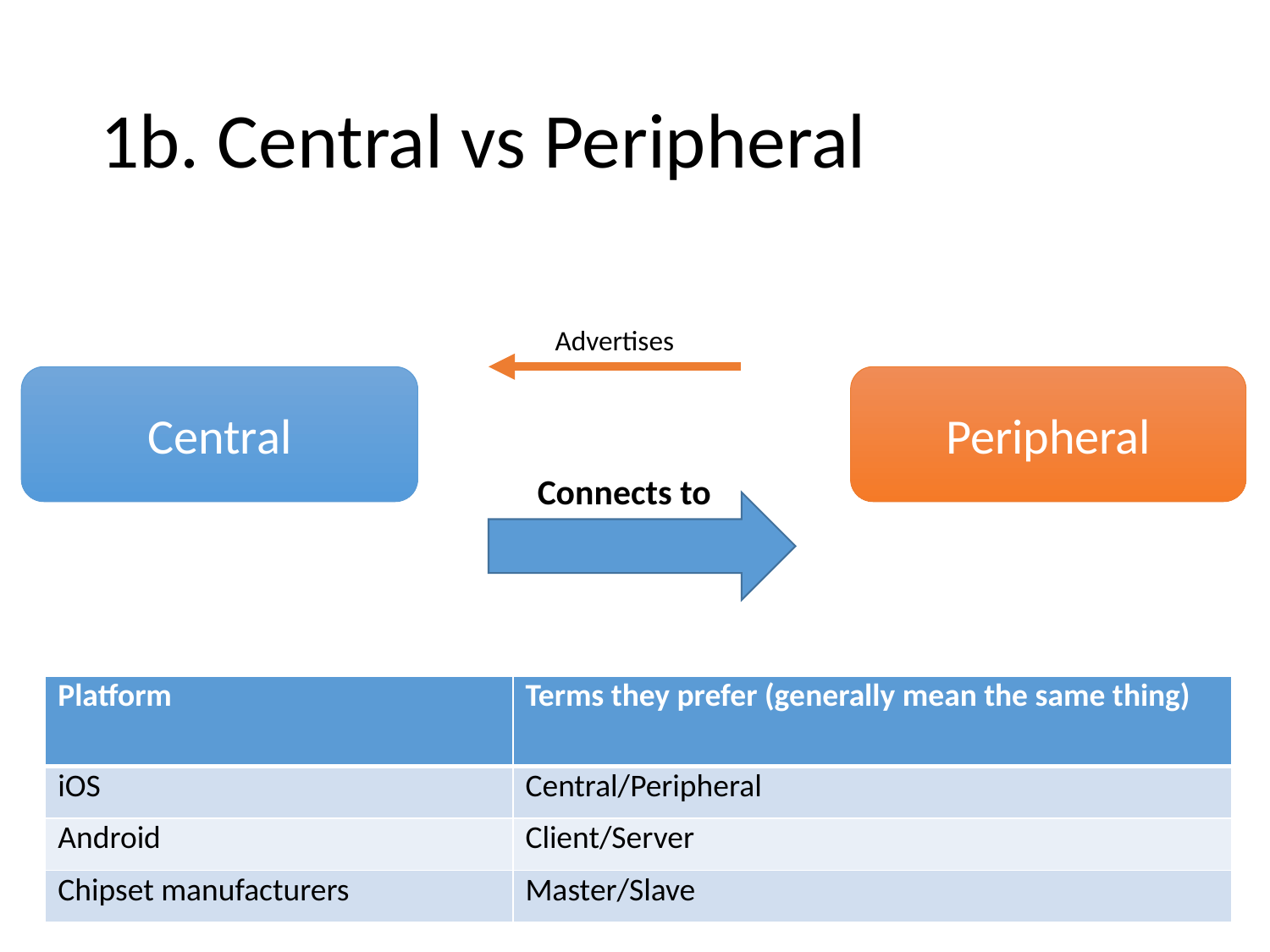

# 1b. Central vs Peripheral
Advertises
Central
Peripheral
Connects to

| Platform | Terms they prefer (generally mean the same thing) |
| --- | --- |
| iOS | Central/Peripheral |
| Android | Client/Server |
| Chipset manufacturers | Master/Slave |
11